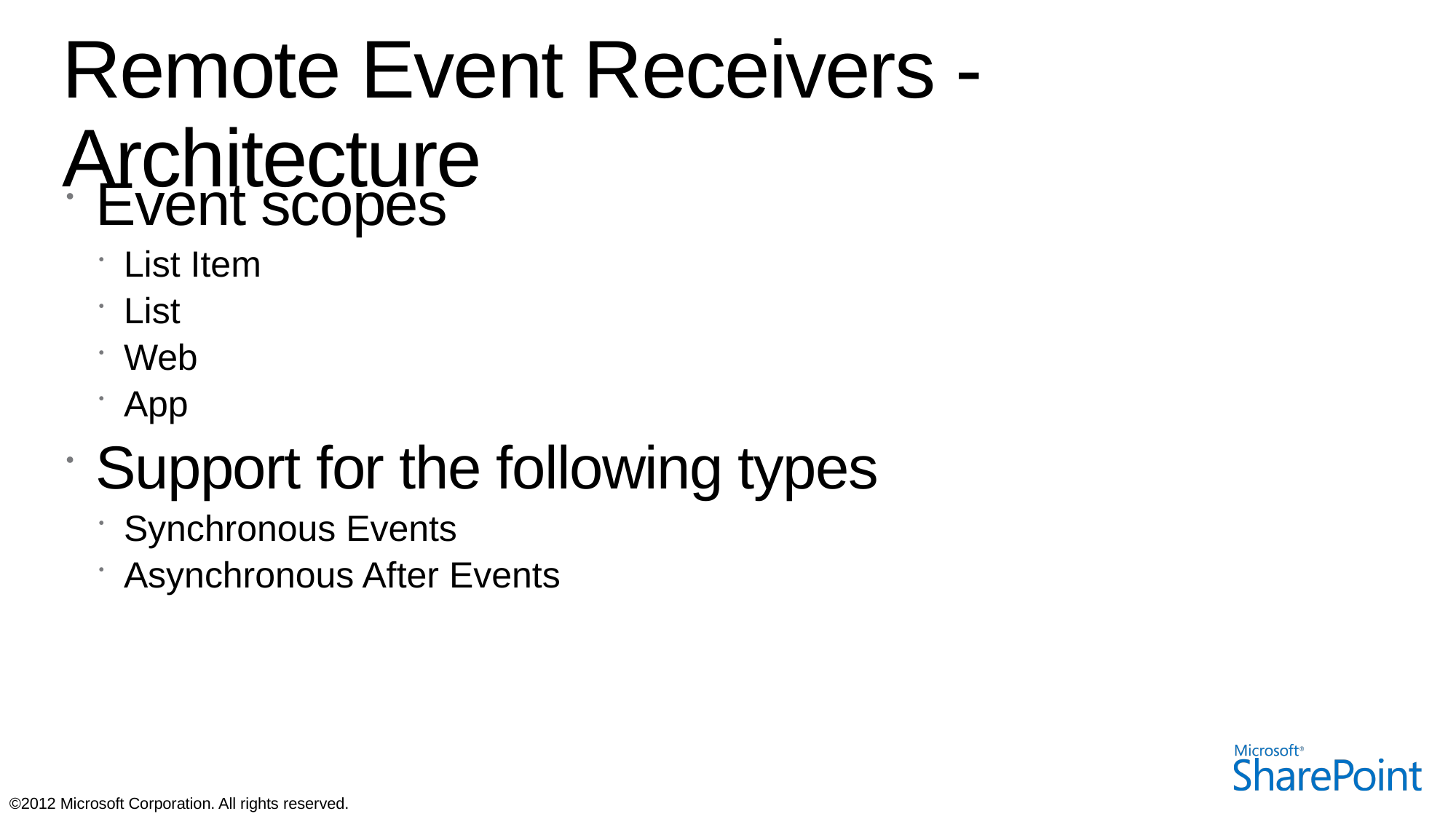

# Remote Event Receivers - Architecture
Event scopes
List Item
List
Web
App
Support for the following types
Synchronous Events
Asynchronous After Events